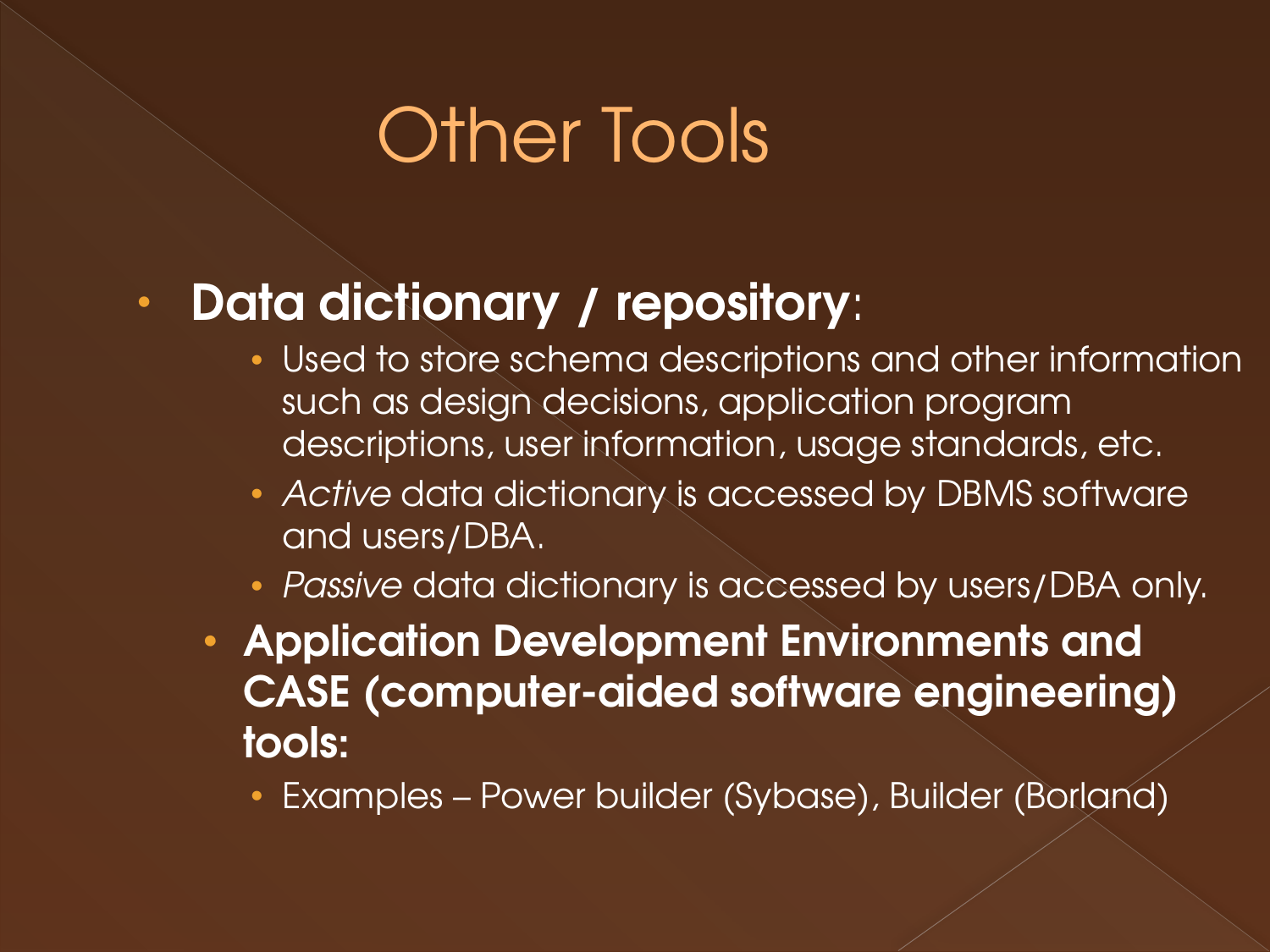

Other Tools
Data dictionary / repository:
Used to store schema descriptions and other information such as design decisions, application program descriptions, user information, usage standards, etc.
Active data dictionary is accessed by DBMS software and users/DBA.
Passive data dictionary is accessed by users/DBA only.
Application Development Environments and CASE (computer-aided software engineering) tools:
Examples – Power builder (Sybase), Builder (Borland)